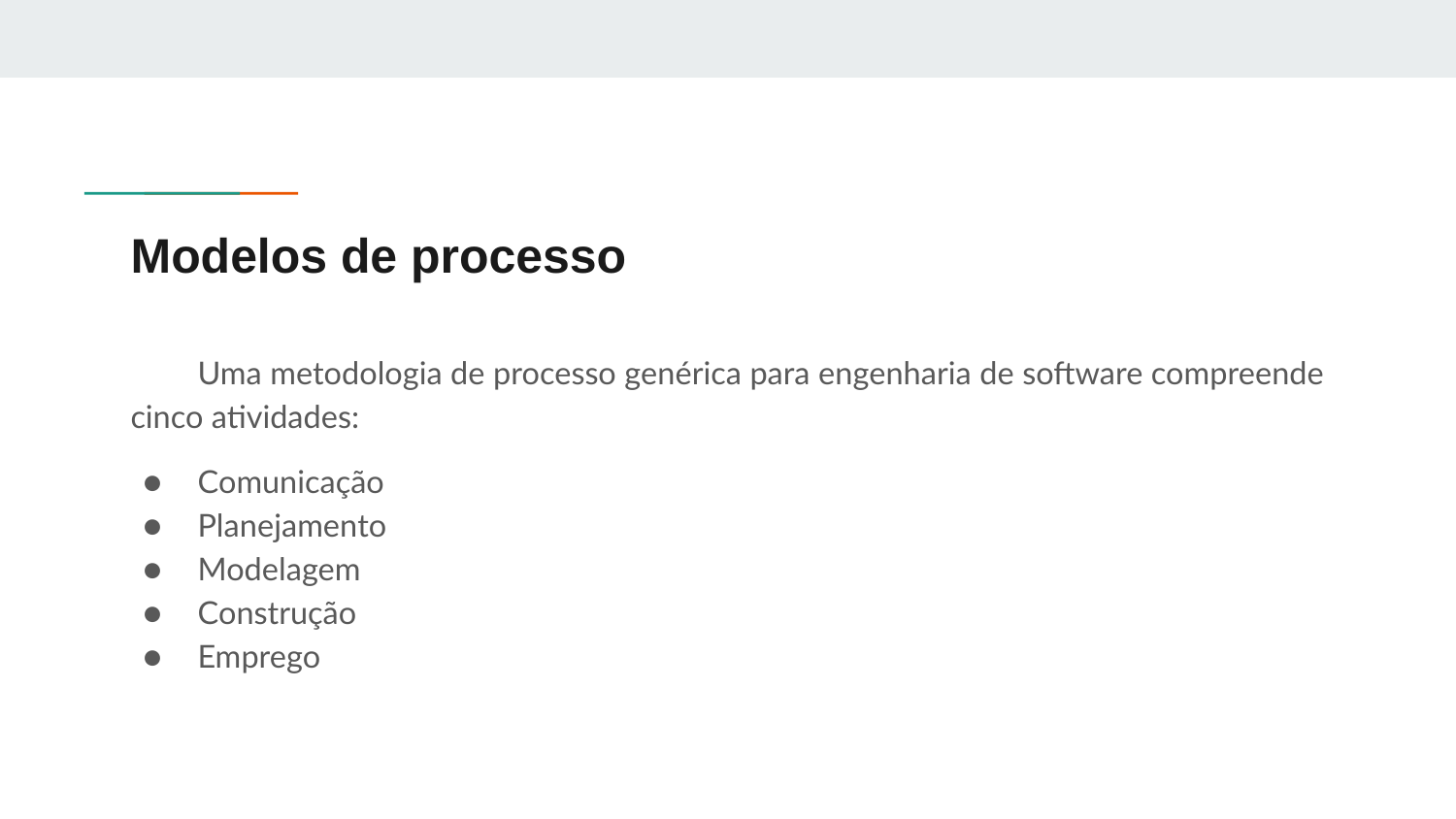

# Modelos de processo
Uma metodologia de processo genérica para engenharia de software compreende cinco atividades:
Comunicação
Planejamento
Modelagem
Construção
Emprego